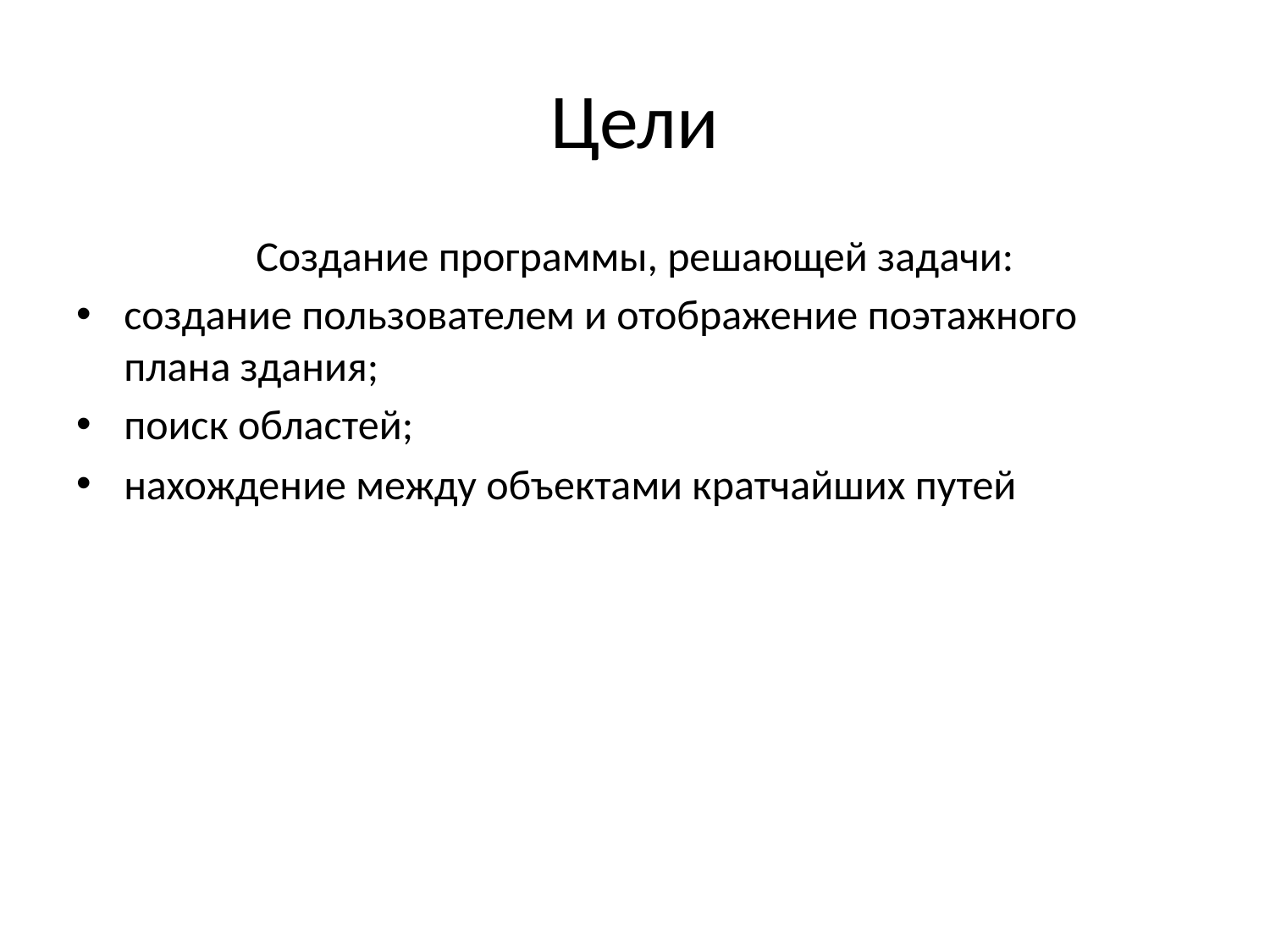

# Цели
Создание программы, решающей задачи:
создание пользователем и отображение поэтажного плана здания;
поиск областей;
нахождение между объектами кратчайших путей